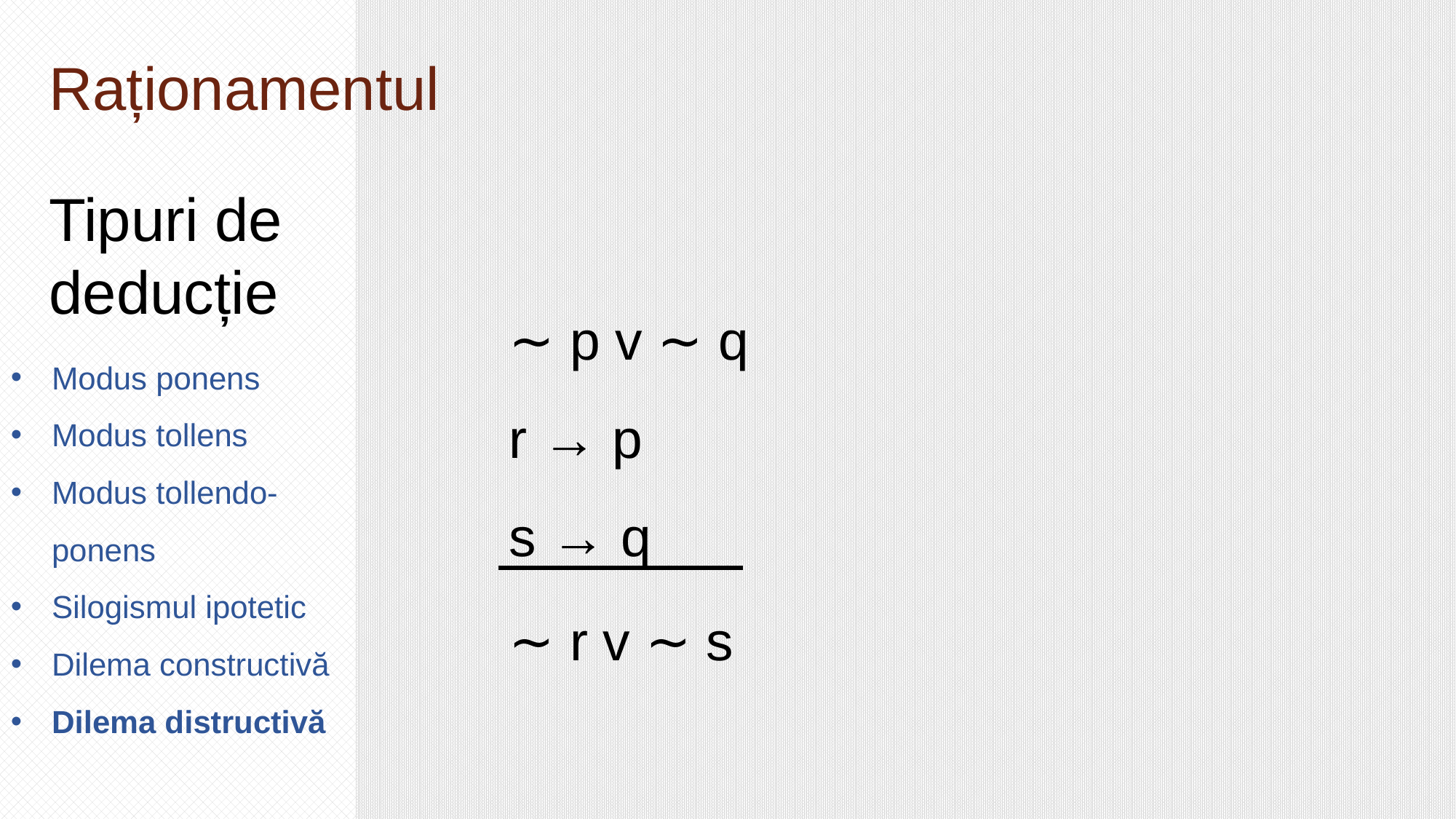

Raționamentul
Tipuri de deducție
∼ p v ∼ q
r → p
s → q
Modus ponens
Modus tollens
Modus tollendo-ponens
Silogismul ipotetic
Dilema constructivă
Dilema distructivă
∼ r v ∼ s